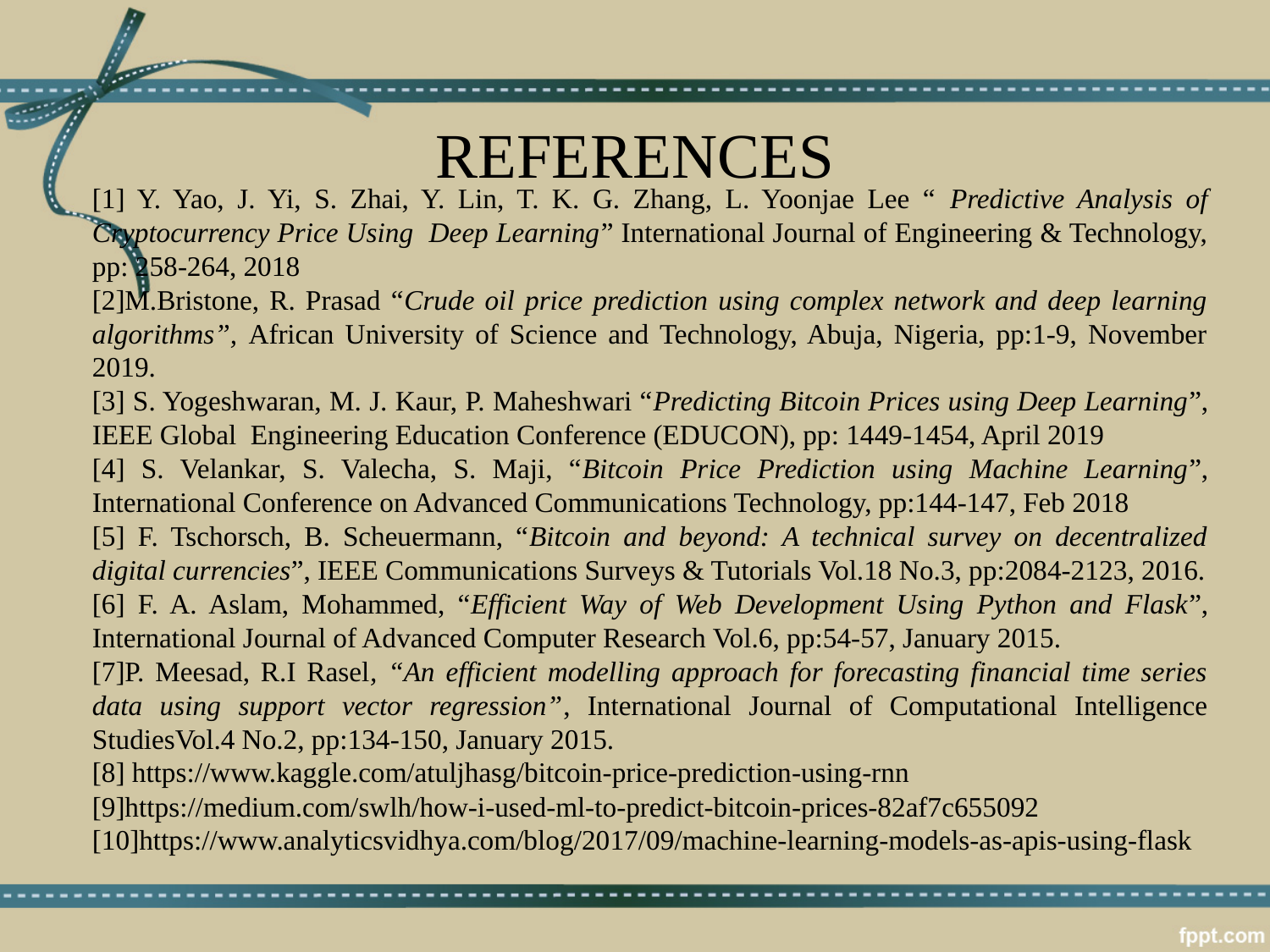

# REFERENCES
[1] Y. Yao, J. Yi, S. Zhai, Y. Lin, T. K. G. Zhang, L. Yoonjae Lee “ Predictive Analysis of Cryptocurrency Price Using  Deep Learning” International Journal of Engineering & Technology, pp: 258-264, 2018
[2]M.Bristone, R. Prasad “Crude oil price prediction using complex network and deep learning algorithms”, African University of Science and Technology, Abuja, Nigeria, pp:1-9, November 2019.
[3] S. Yogeshwaran, M. J. Kaur, P. Maheshwari “Predicting Bitcoin Prices using Deep Learning”, IEEE Global  Engineering Education Conference (EDUCON), pp: 1449-1454, April 2019
[4] S. Velankar, S. Valecha, S. Maji, “Bitcoin Price Prediction using Machine Learning”, International Conference on Advanced Communications Technology, pp:144-147, Feb 2018
[5] F. Tschorsch, B. Scheuermann, “Bitcoin and beyond: A technical survey on decentralized digital currencies”, IEEE Communications Surveys & Tutorials Vol.18 No.3, pp:2084-2123, 2016.
[6] F. A. Aslam, Mohammed, “Efficient Way of Web Development Using Python and Flask”, International Journal of Advanced Computer Research Vol.6, pp:54-57, January 2015.
[7]P. Meesad, R.I Rasel, “An efficient modelling approach for forecasting financial time series data using support vector regression”, International Journal of Computational Intelligence StudiesVol.4 No.2, pp:134-150, January 2015.
[8] https://www.kaggle.com/atuljhasg/bitcoin-price-prediction-using-rnn
[9]https://medium.com/swlh/how-i-used-ml-to-predict-bitcoin-prices-82af7c655092
[10]https://www.analyticsvidhya.com/blog/2017/09/machine-learning-models-as-apis-using-flask